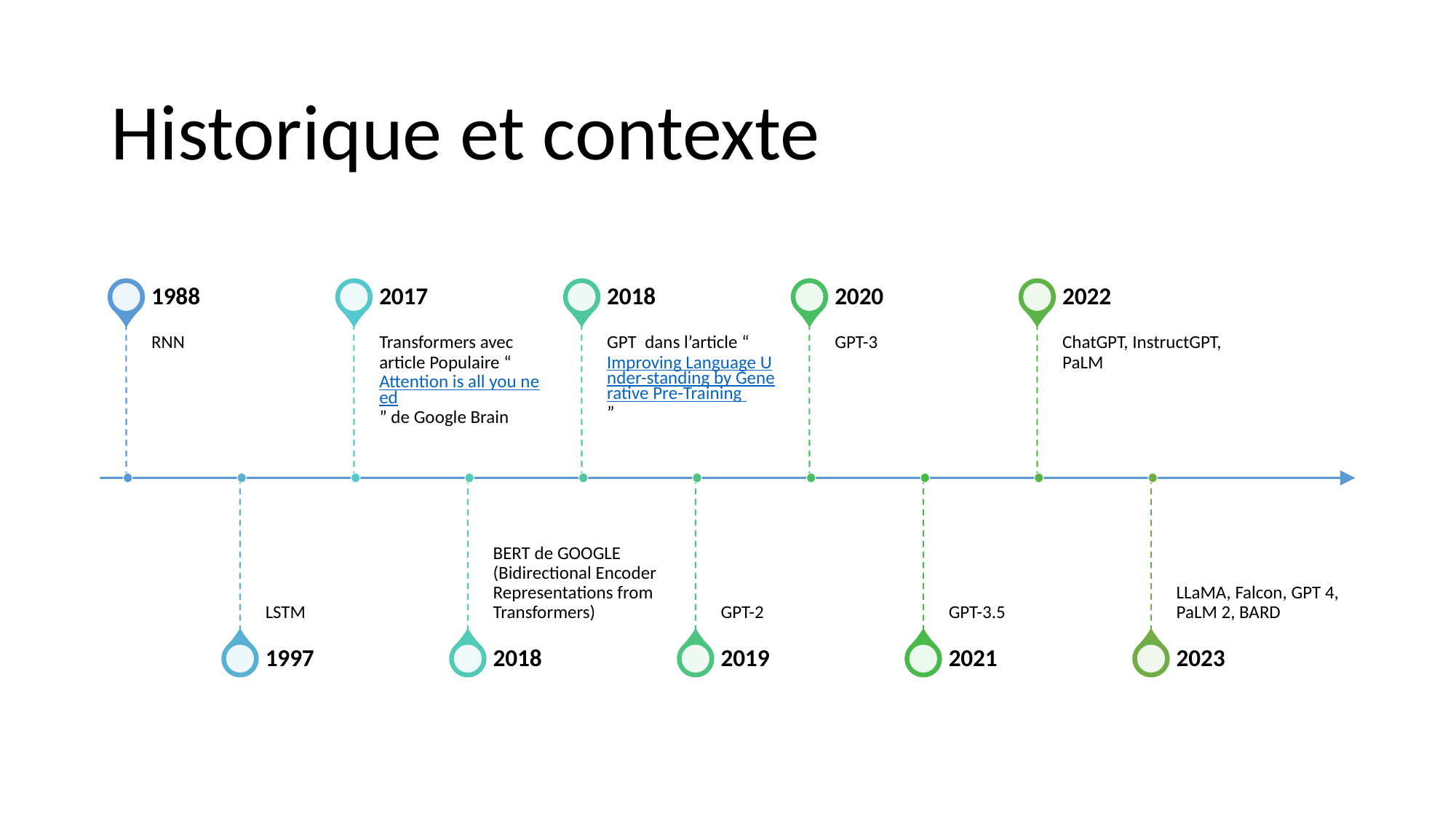

# Historique et contexte
1988
2017
2018
2020
2022

RNN

Transformers avec article Populaire “Attention is all you need” de Google Brain

GPT  dans l’article “Improving Language Under-standing by Generative Pre-Training ”

GPT-3

ChatGPT, InstructGPT, PaLM

LSTM

BERT de GOOGLE (Bidirectional Encoder Representations from Transformers)

GPT-2

GPT-3.5

LLaMA, Falcon, GPT 4, PaLM 2, BARD
1997
2018
2019
2021
2023